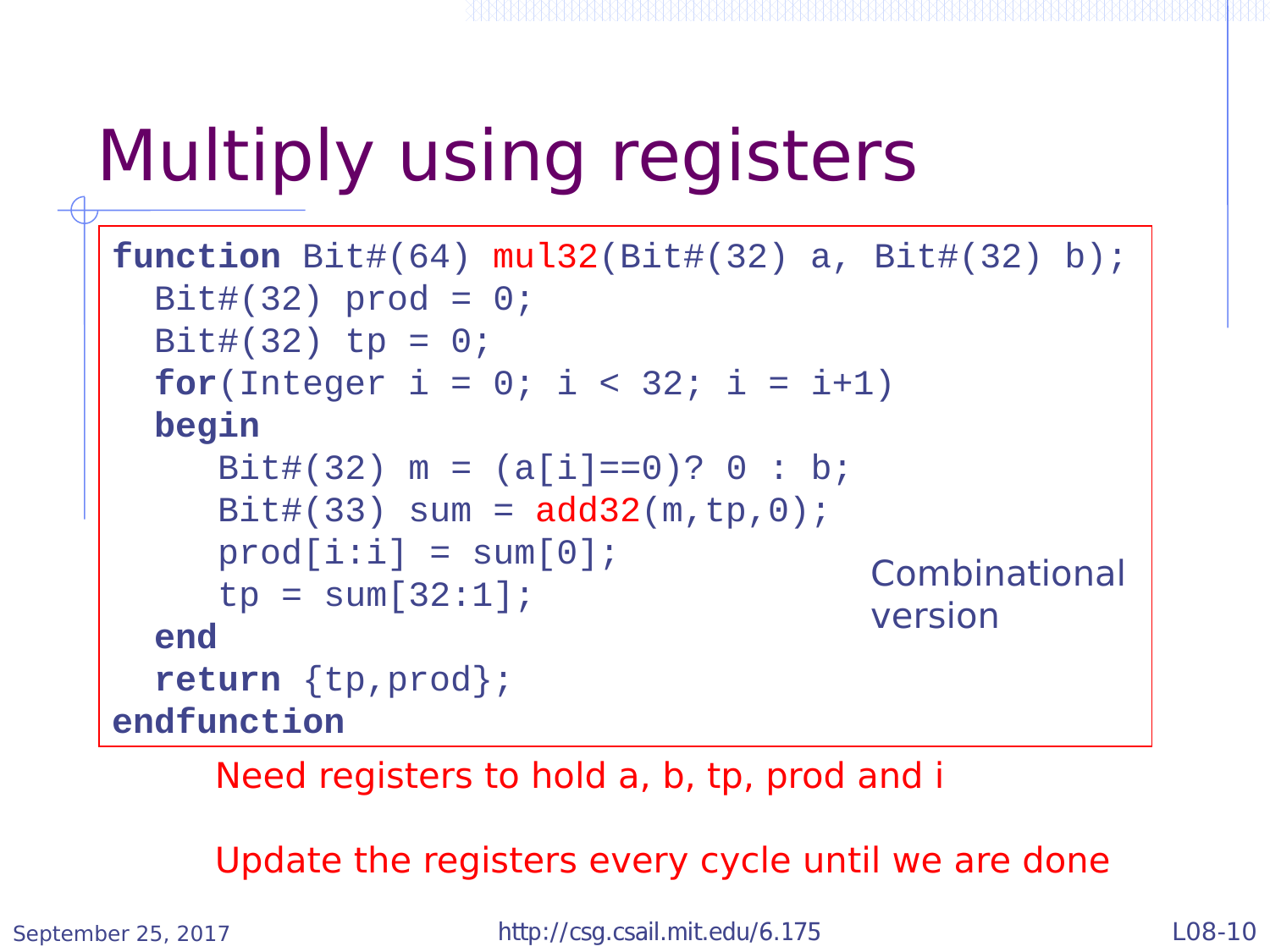

# Multiply using registers
function Bit#(64) mul32(Bit#(32) a, Bit#(32) b);
  Bit#(32) prod = 0;
  Bit#(32) tp = 0;
  for(Integer i = 0; i < 32; i = i+1)
  begin
     Bit#(32) m = (a[i]==0)? 0 : b;
     Bit#(33) sum = add32(m,tp,0);
     prod[i:i] = sum[0];
     tp = sum[32:1];
  end
  return {tp,prod};
endfunction
Combinational version
Need registers to hold a, b, tp, prod and i

Update the registers every cycle until we are done
September 25, 2017
http://csg.csail.mit.edu/6.175
L08-10